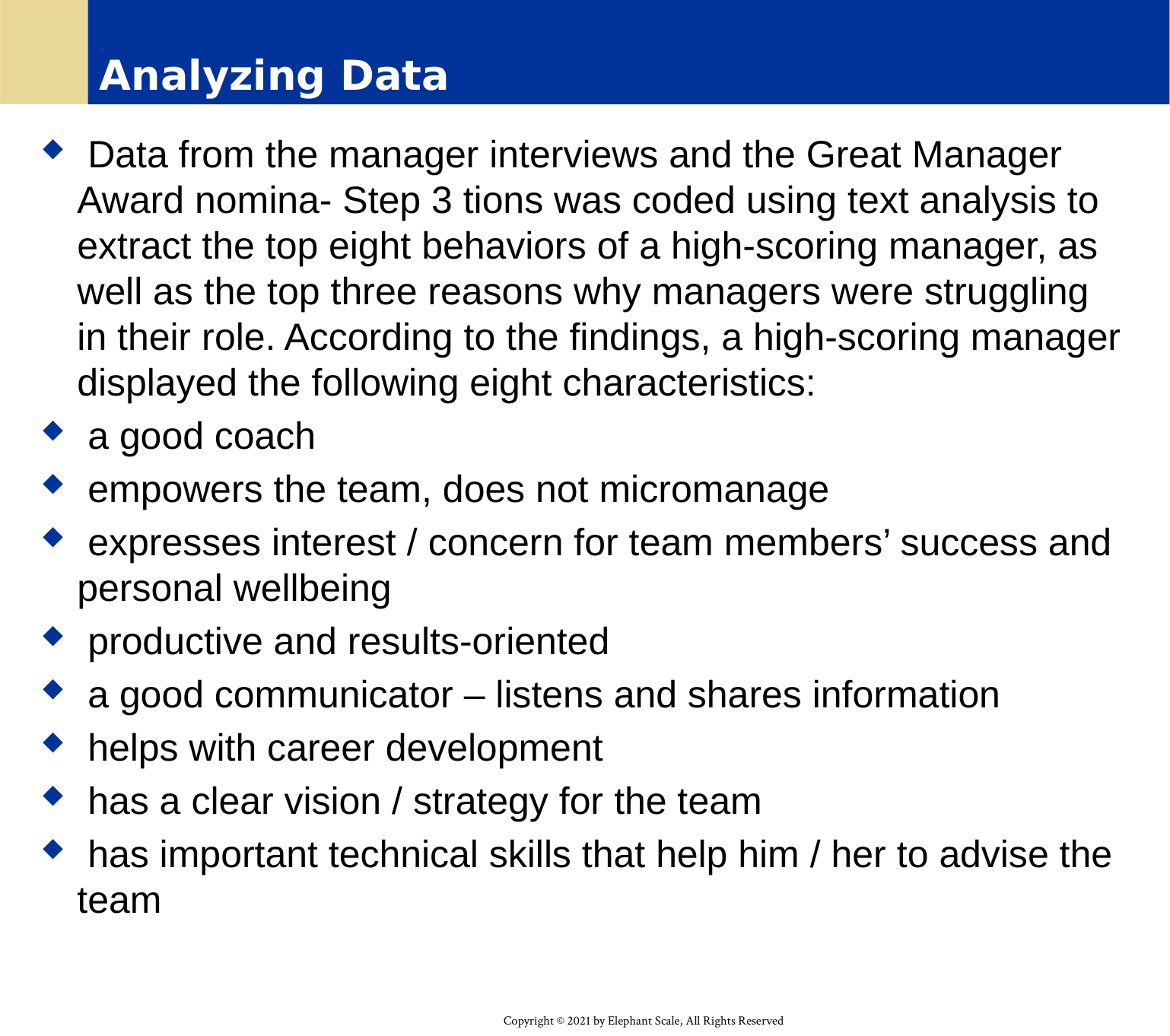

# Analyzing Data
 Data from the manager interviews and the Great Manager Award nomina- Step 3 tions was coded using text analysis to extract the top eight behaviors of a high-scoring manager, as well as the top three reasons why managers were struggling in their role. According to the findings, a high-scoring manager displayed the following eight characteristics:
 a good coach
 empowers the team, does not micromanage
 expresses interest / concern for team members’ success and personal wellbeing
 productive and results-oriented
 a good communicator – listens and shares information
 helps with career development
 has a clear vision / strategy for the team
 has important technical skills that help him / her to advise the team
Copyright © 2021 by Elephant Scale, All Rights Reserved